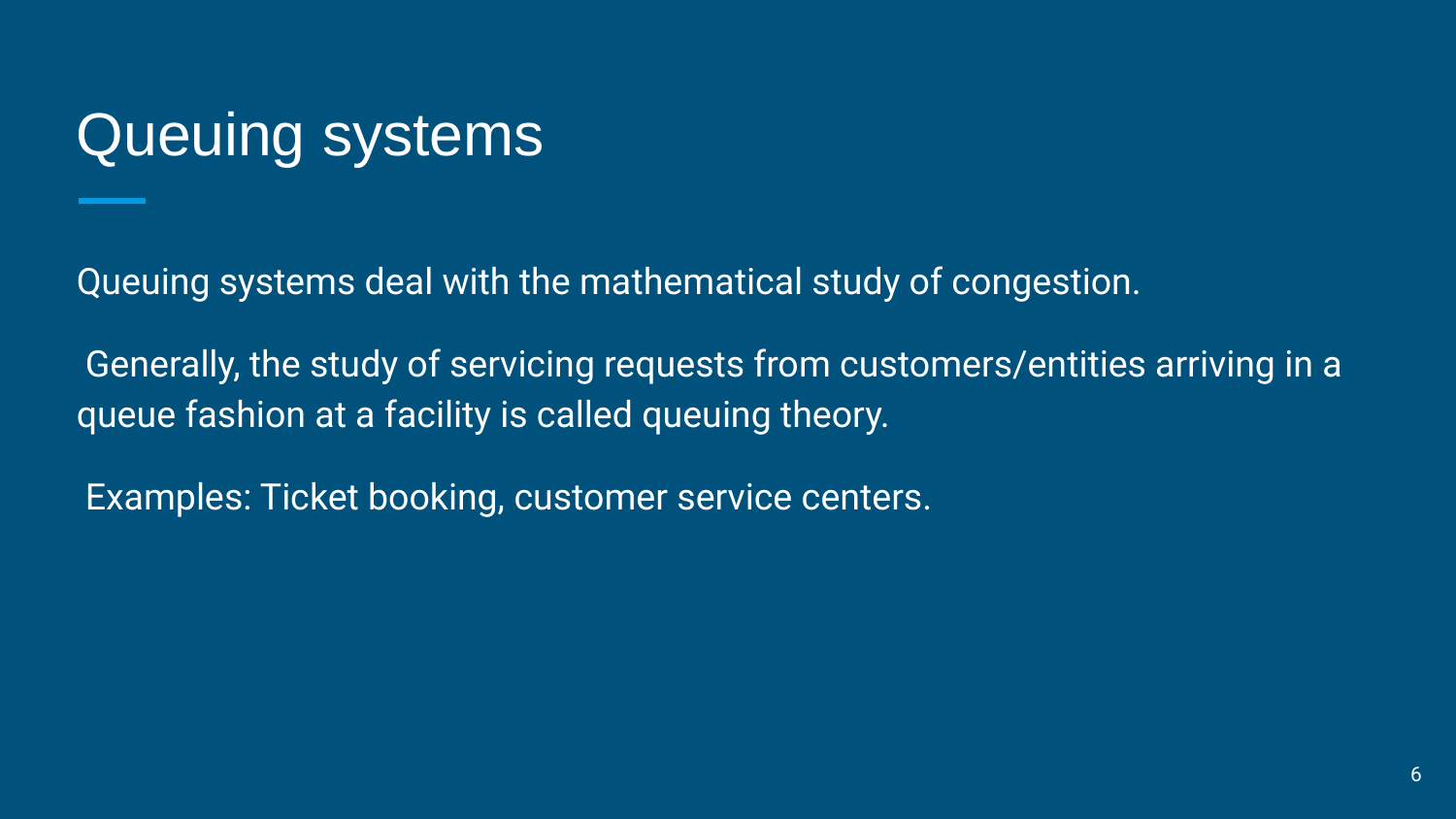

# Queuing systems
Queuing systems deal with the mathematical study of congestion.
 Generally, the study of servicing requests from customers/entities arriving in a queue fashion at a facility is called queuing theory.
 Examples: Ticket booking, customer service centers.
6